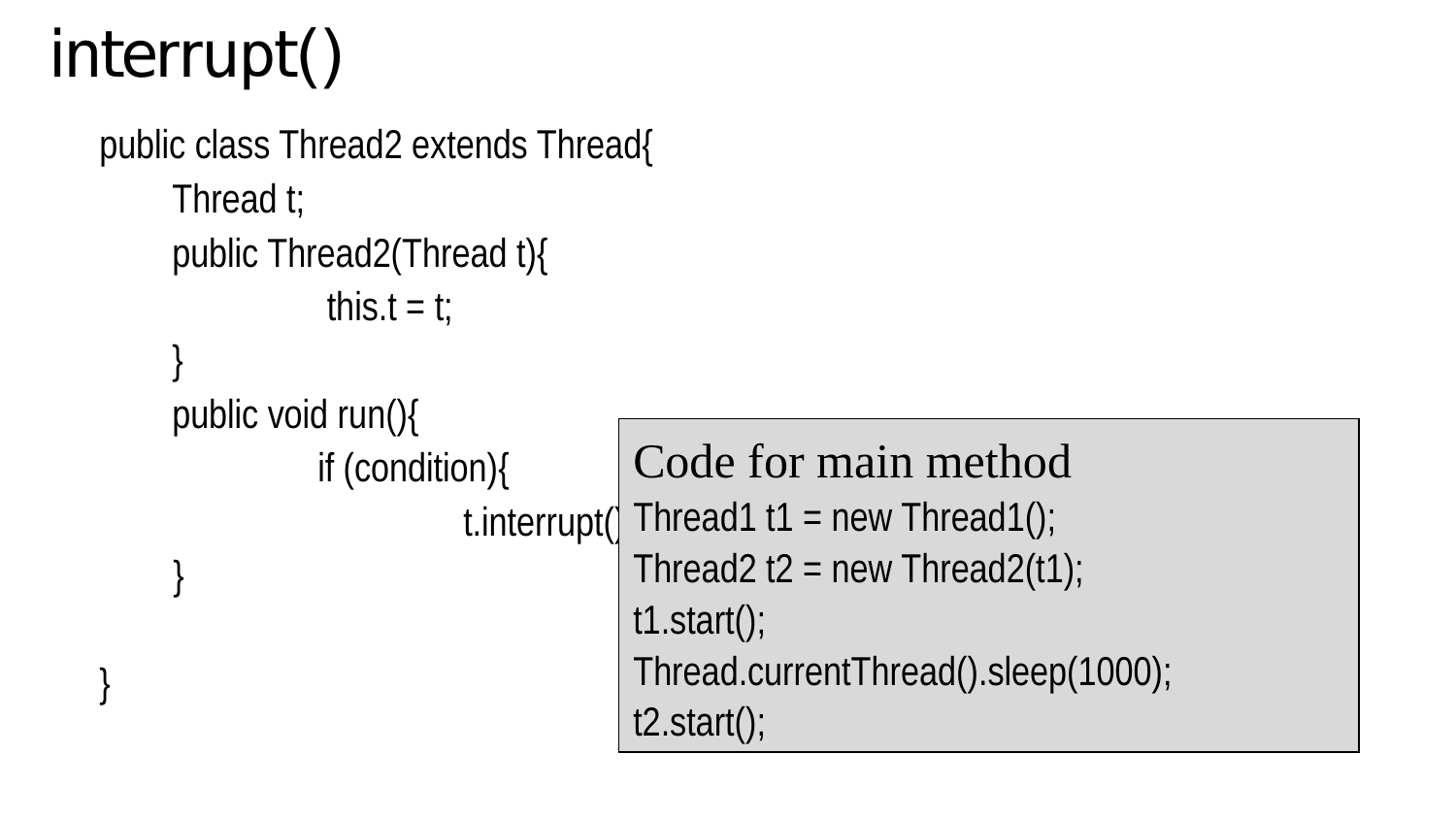

interrupt()
public class Thread2 extends Thread{
	Thread t;
     	public Thread2(Thread t){
        	 this.t = t;
     	}
     	public void run(){
        	if (condition){
			t.interrupt();
        }

}

Code for main method
Thread1 t1 = new Thread1();
Thread2 t2 = new Thread2(t1);
t1.start();
Thread.currentThread().sleep(1000);
t2.start();